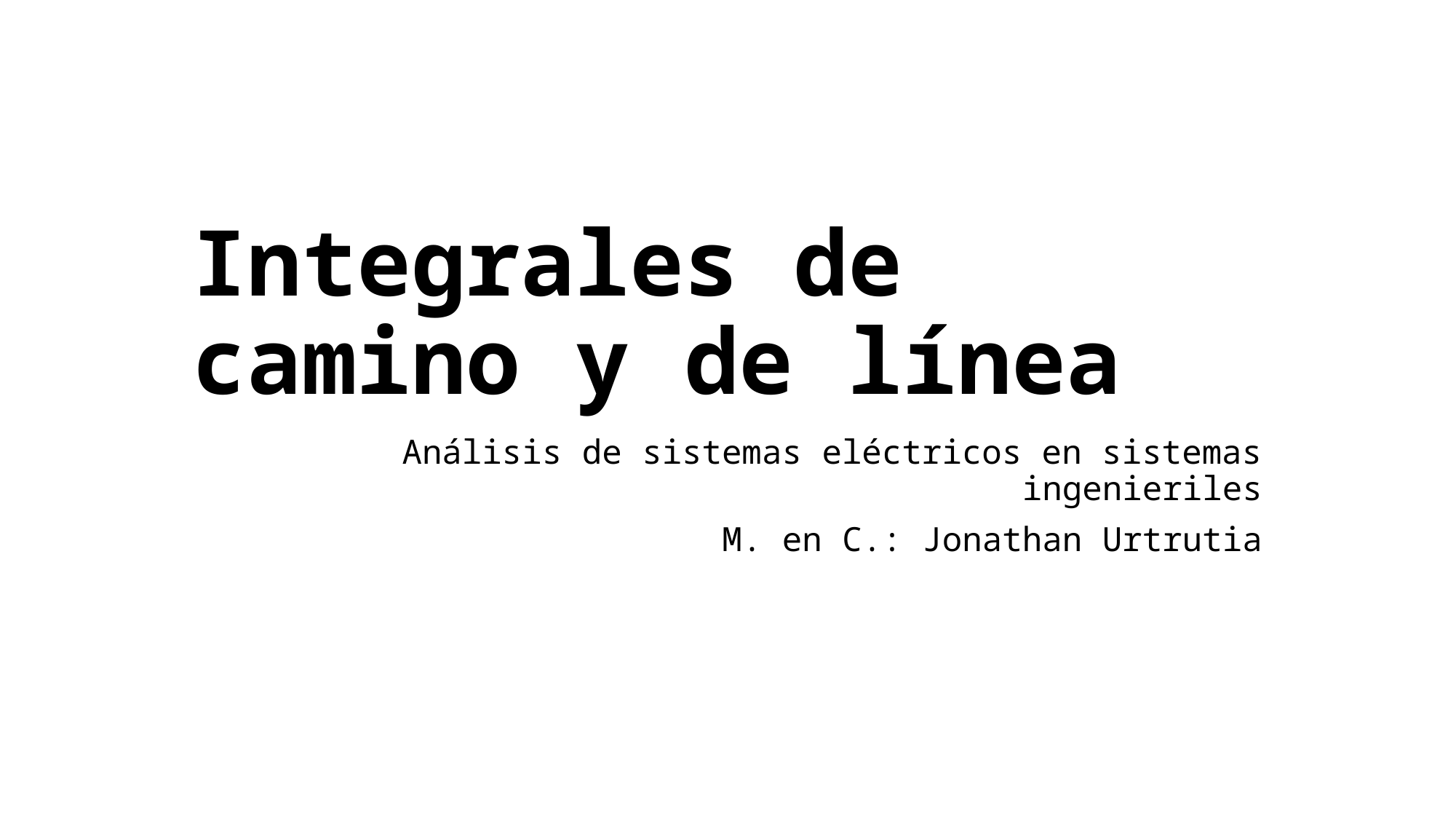

# Integrales de camino y de línea
Análisis de sistemas eléctricos en sistemas ingenieriles
M. en C.: Jonathan Urtrutia